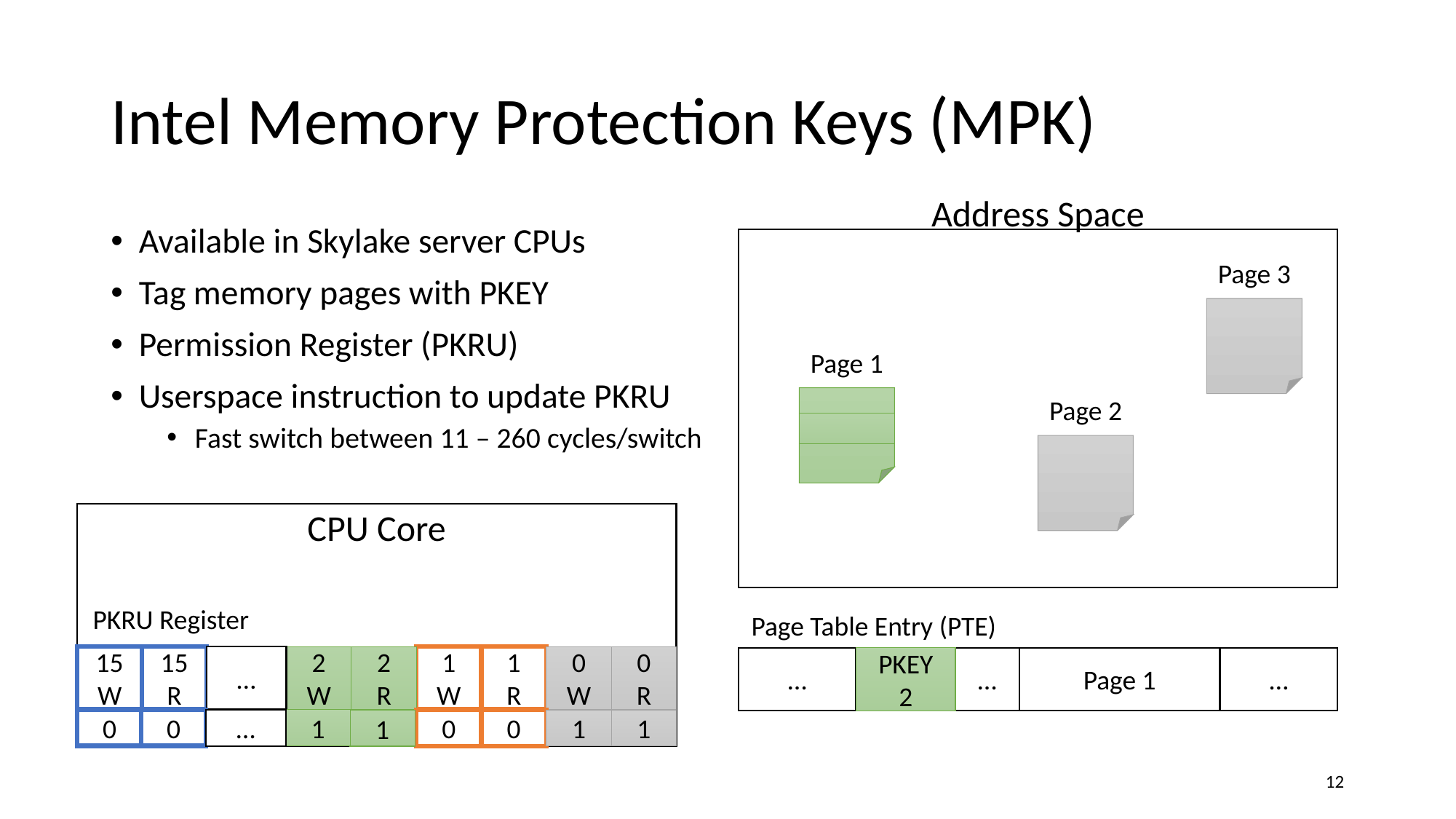

# Intel Memory Protection Keys (MPK)
Available in Skylake server CPUs
Tag memory pages with PKEY
Permission Register (PKRU)
Userspace instruction to update PKRU
Fast switch between 11 – 260 cycles/switch
Address Space

Page 3

Page 1

Page 2

CPU Core

PKRU Register
Page Table Entry (PTE)
15
W
15
R
…
2
W
2
R
1
W
1
R
0
W
0
R
PKEY
2
…
…

Page 1
…
0
0
…
1
0
1
1
0
1
12